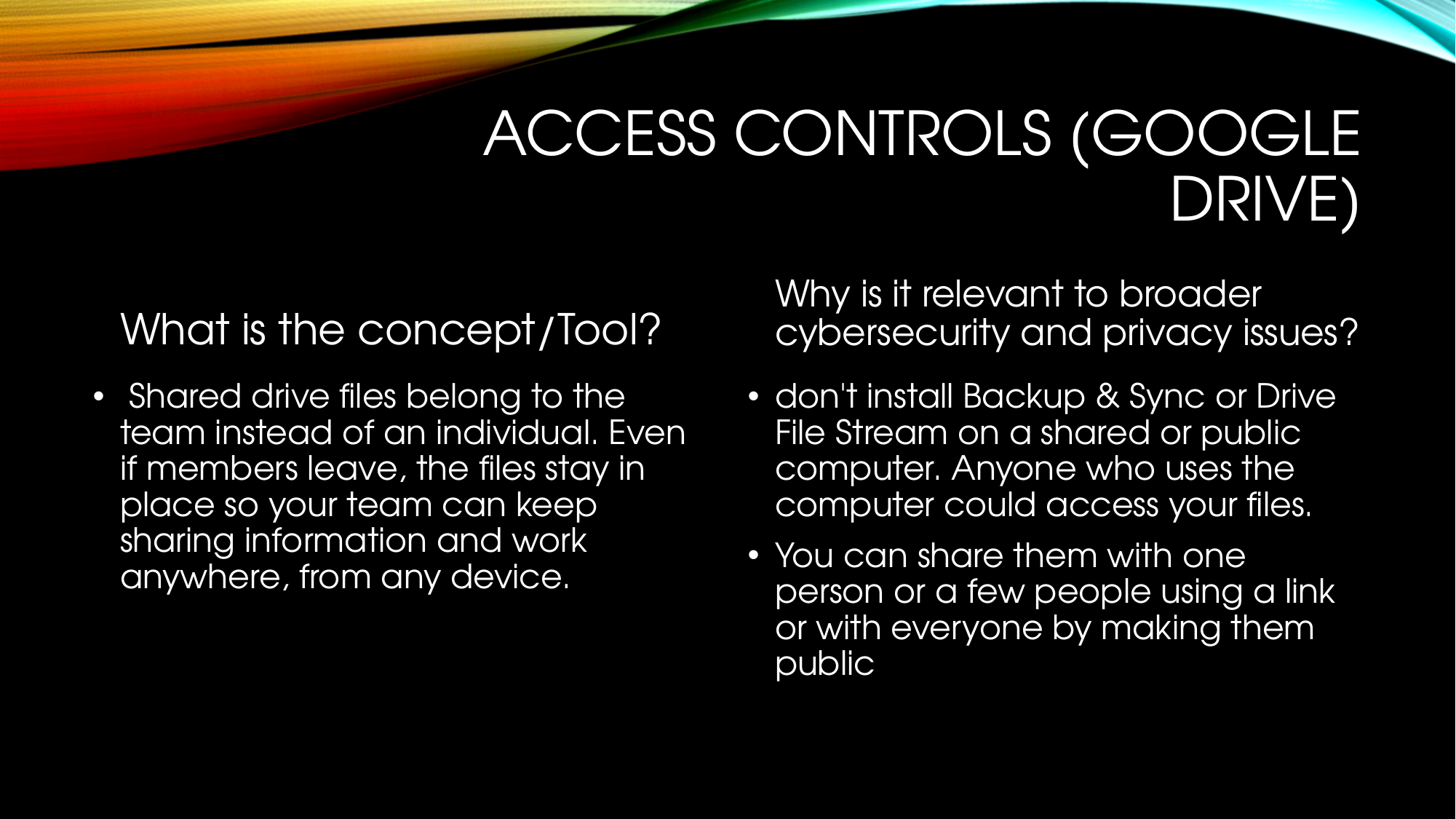

# Access Controls (Google Drive)
What is the concept/Tool?
Why is it relevant to broader cybersecurity and privacy issues?
 Shared drive files belong to the team instead of an individual. Even if members leave, the files stay in place so your team can keep sharing information and work anywhere, from any device.
don't install Backup & Sync or Drive File Stream on a shared or public computer. Anyone who uses the computer could access your files.
You can share them with one person or a few people using a link or with everyone by making them public